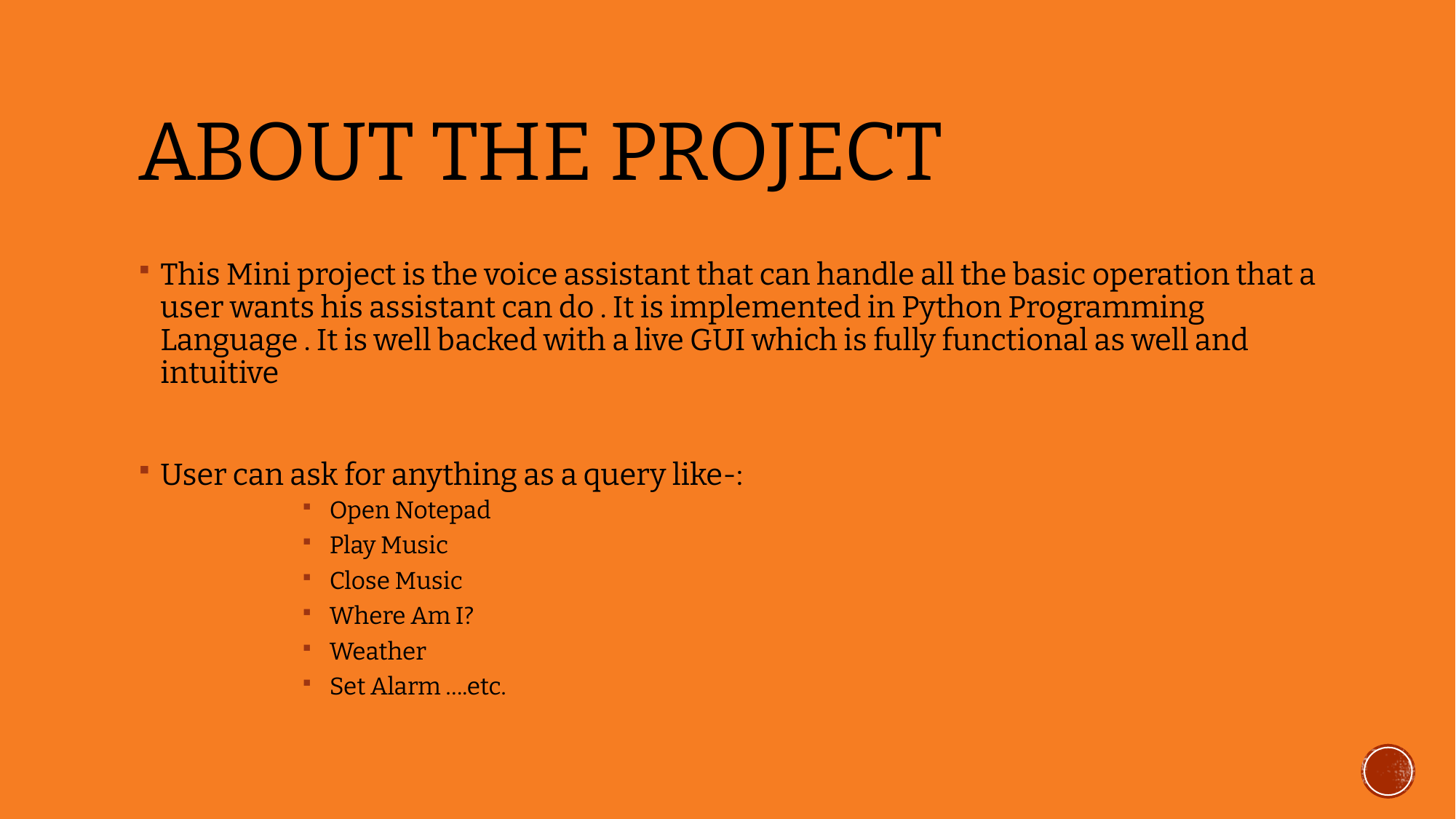

# About THE PROJECT
This Mini project is the voice assistant that can handle all the basic operation that a user wants his assistant can do . It is implemented in Python Programming Language . It is well backed with a live GUI which is fully functional as well and intuitive

User can ask for anything as a query like-:
Open Notepad
Play Music
Close Music
Where Am I?
Weather
Set Alarm ….etc.